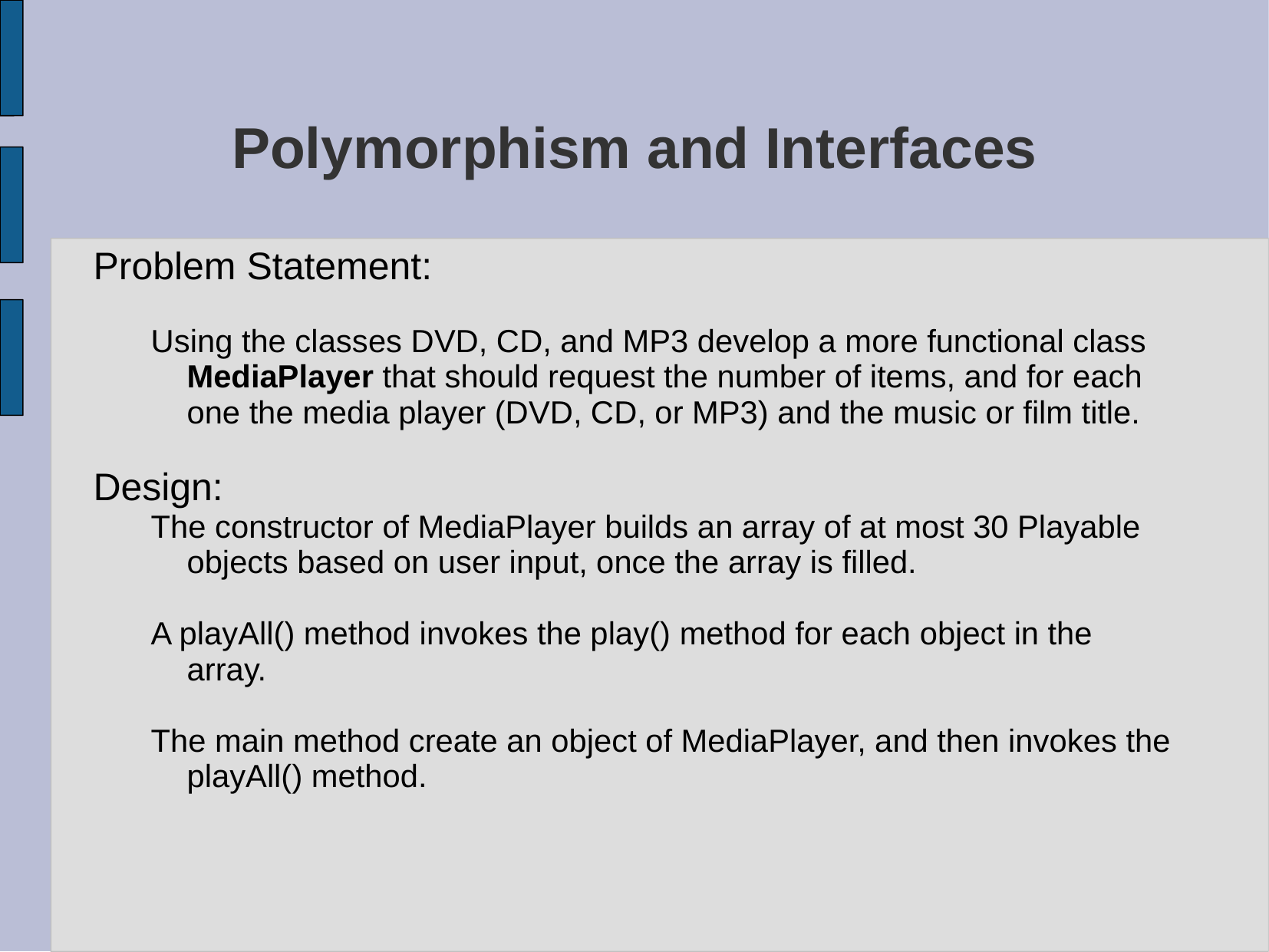

# Polymorphism and Interfaces
Problem Statement:

Using the classes DVD, CD, and MP3 develop a more functional class MediaPlayer that should request the number of items, and for each one the media player (DVD, CD, or MP3) and the music or film title.

Design:
The constructor of MediaPlayer builds an array of at most 30 Playable objects based on user input, once the array is filled.

A playAll() method invokes the play() method for each object in the array.

The main method create an object of MediaPlayer, and then invokes the playAll() method.